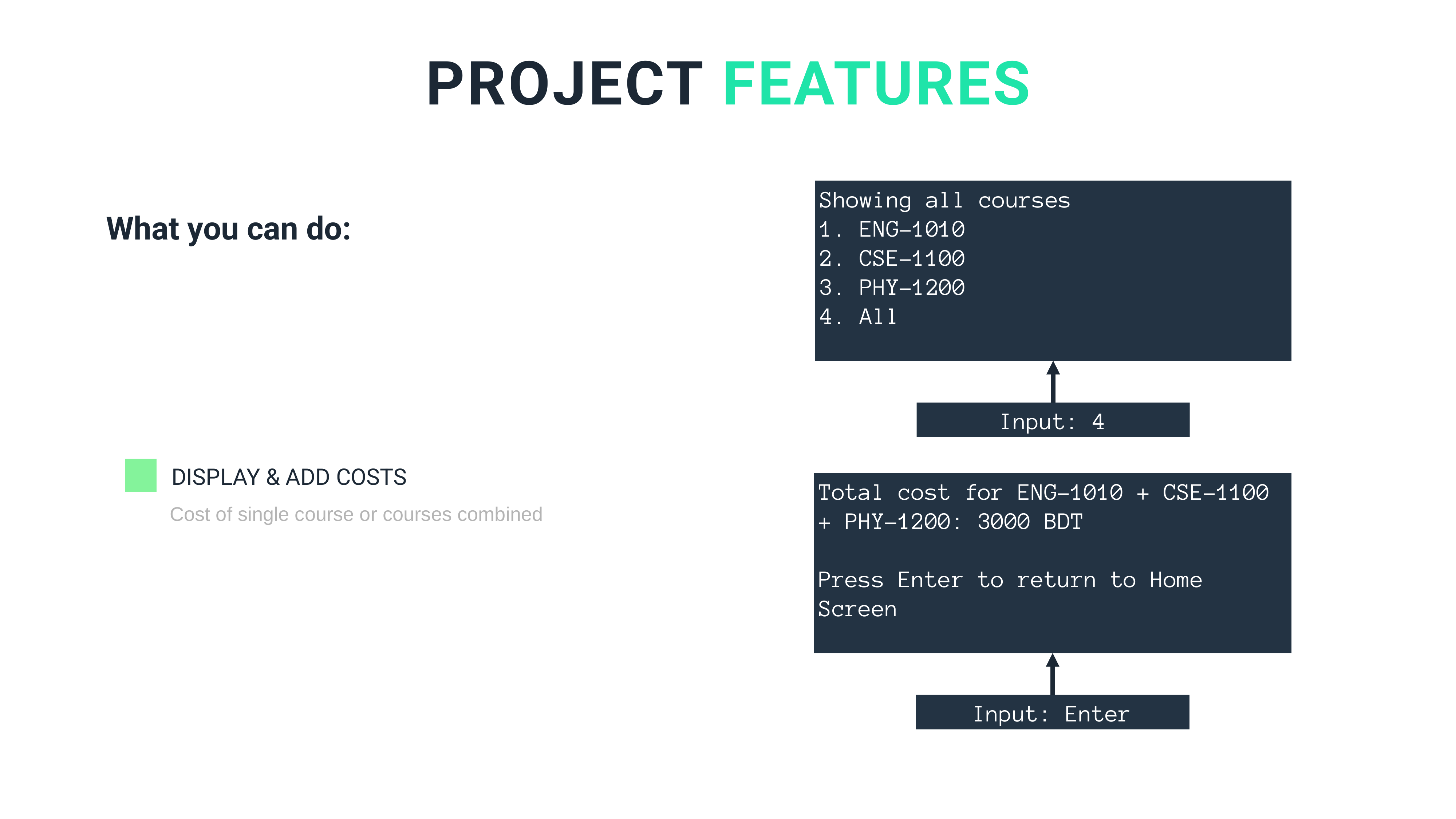

PROJECT FEATURES
Showing all courses
1. ENG-1010
2. CSE-1100
3. PHY-1200
4. All

Input: 4
What you can do:

DISPLAY & ADD COSTS
Total cost for ENG-1010 + CSE-1100 + PHY-1200: 3000 BDT

Press Enter to return to Home Screen

Input: Enter
Cost of single course or courses combined